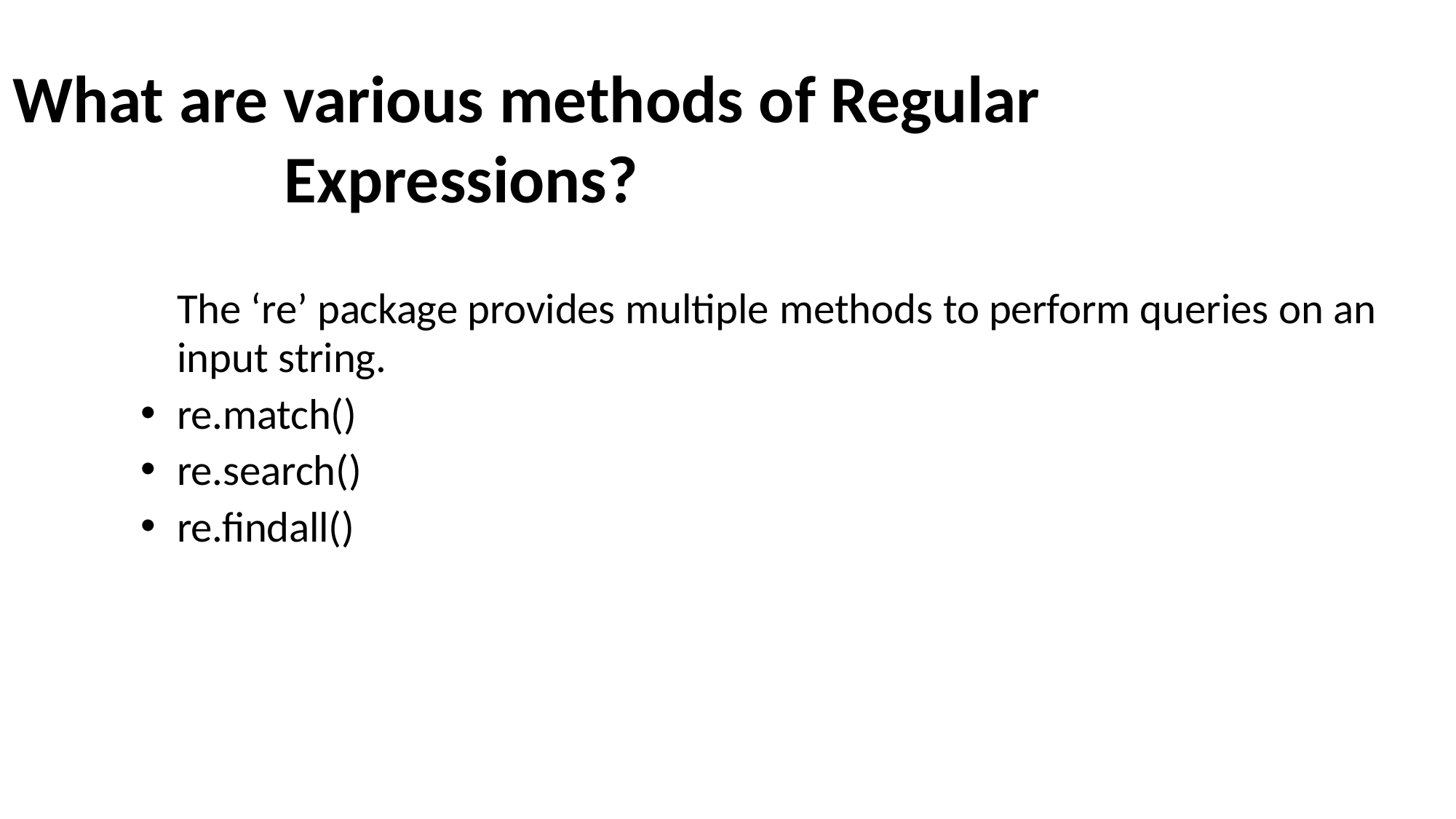

# What are various methods of Regular  Expressions?
The ‘re’ package provides multiple methods to perform queries on an input string.
re.match()
re.search()
re.findall()